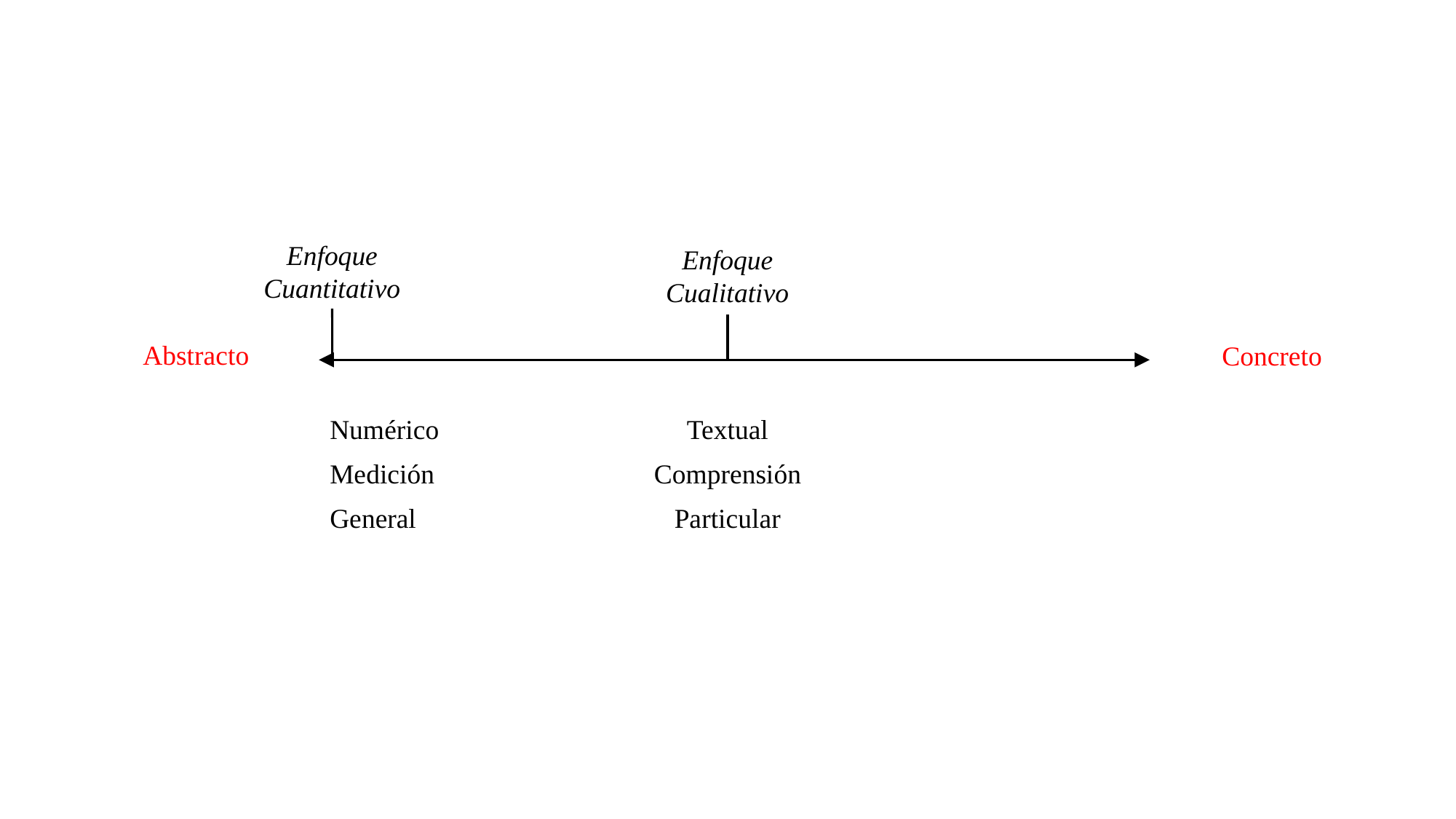

Enfoque Cuantitativo
Enfoque Cualitativo
Abstracto
Concreto
| Numérico | Textual |  |
| --- | --- | --- |
| Medición | Comprensión |  |
| General | Particular |  |
|  |  |  |
|  |  |  |
|  |  |  |
|  |  |  |
|  |  |  |